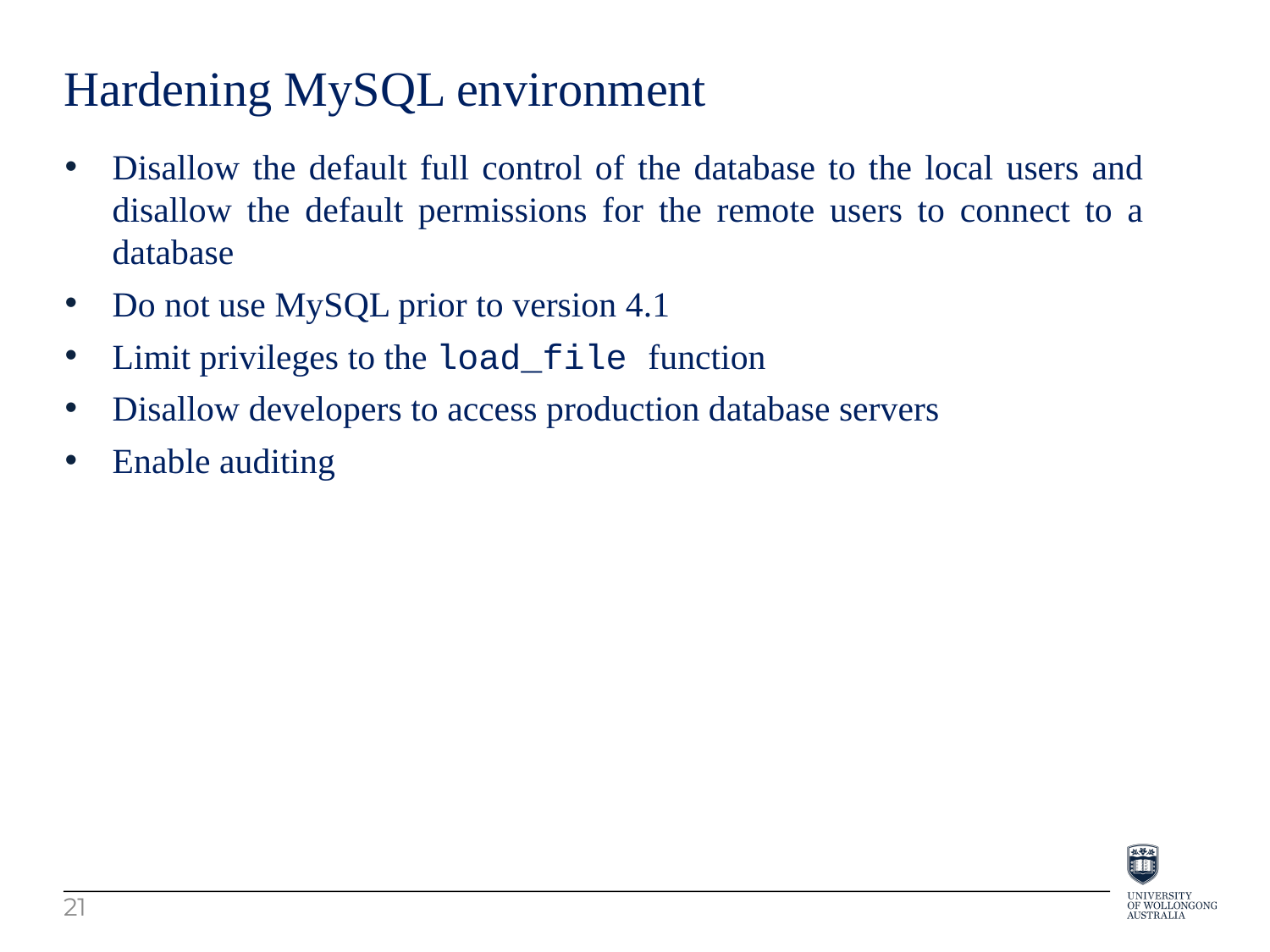

Hardening MySQL environment
Disallow the default full control of the database to the local users and disallow the default permissions for the remote users to connect to a database
Do not use MySQL prior to version 4.1
Limit privileges to the load_file function
Disallow developers to access production database servers
Enable auditing
21